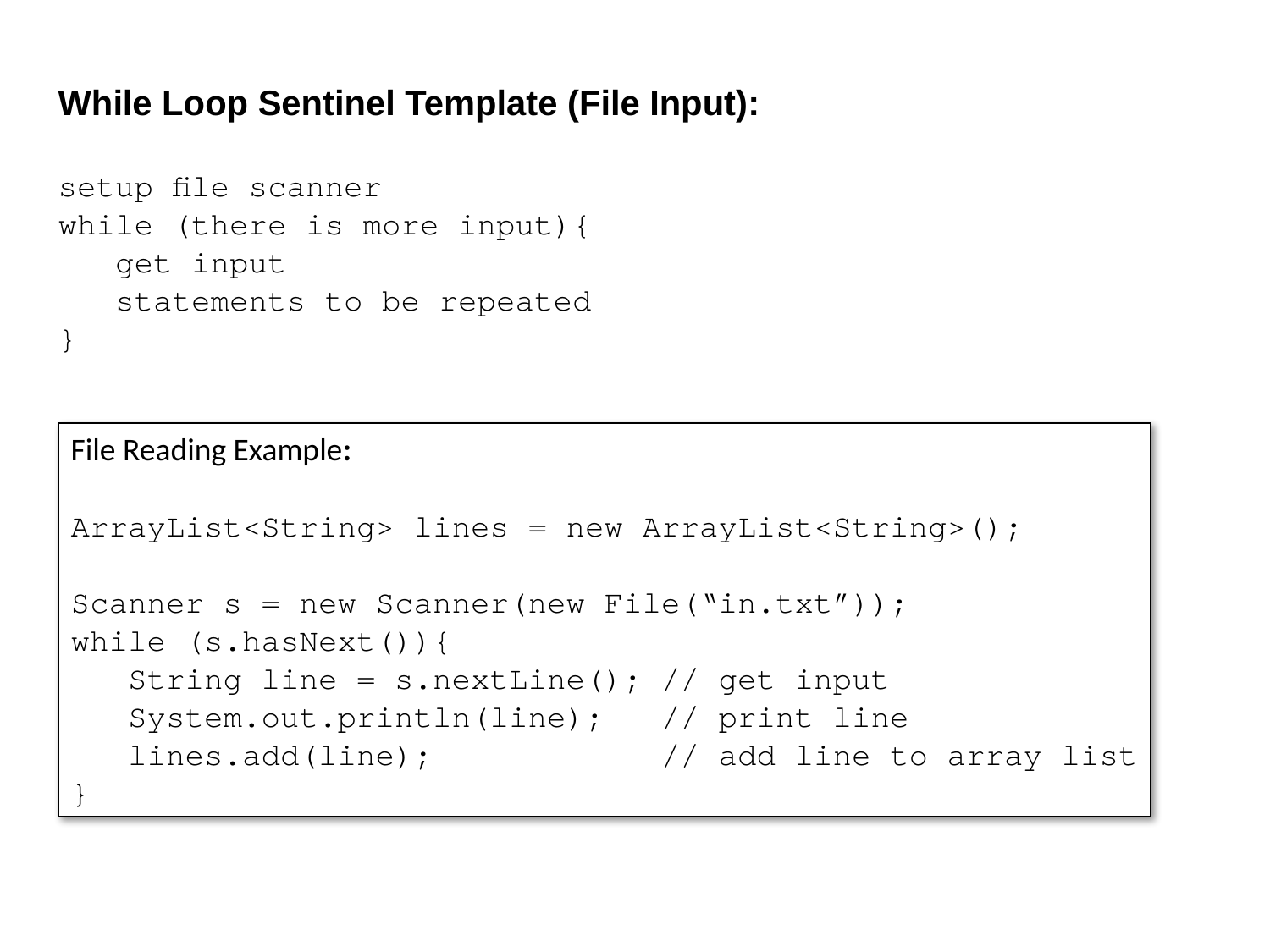

While Loop Sentinel Template (File Input):
setup file scanner
while (there is more input){
   get input
   statements to be repeated
}
File Reading Example:
ArrayList<String> lines = new ArrayList<String>();

Scanner s = new Scanner(new File(“in.txt”));
while (s.hasNext()){
   String line = s.nextLine(); // get input
   System.out.println(line);   // print line
   lines.add(line);            // add line to array list
}